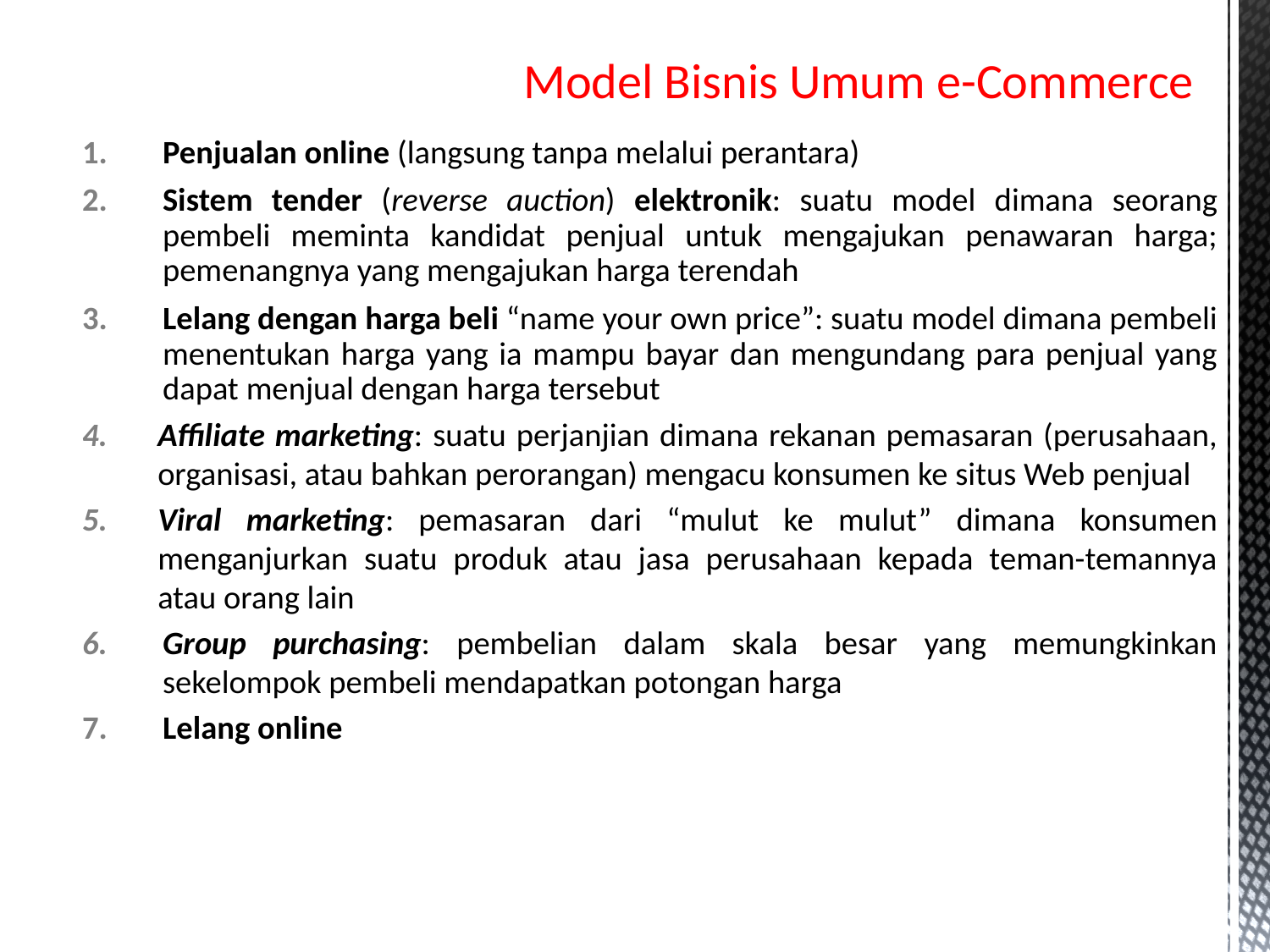

# Model Bisnis Umum e-Commerce
Penjualan online (langsung tanpa melalui perantara)
Sistem tender (reverse auction) elektronik: suatu model dimana seorang pembeli meminta kandidat penjual untuk mengajukan penawaran harga; pemenangnya yang mengajukan harga terendah
Lelang dengan harga beli “name your own price”: suatu model dimana pembeli menentukan harga yang ia mampu bayar dan mengundang para penjual yang dapat menjual dengan harga tersebut
Affiliate marketing: suatu perjanjian dimana rekanan pemasaran (perusahaan, organisasi, atau bahkan perorangan) mengacu konsumen ke situs Web penjual
Viral marketing: pemasaran dari “mulut ke mulut” dimana konsumen menganjurkan suatu produk atau jasa perusahaan kepada teman-temannya atau orang lain
Group purchasing: pembelian dalam skala besar yang memungkinkan sekelompok pembeli mendapatkan potongan harga
Lelang online